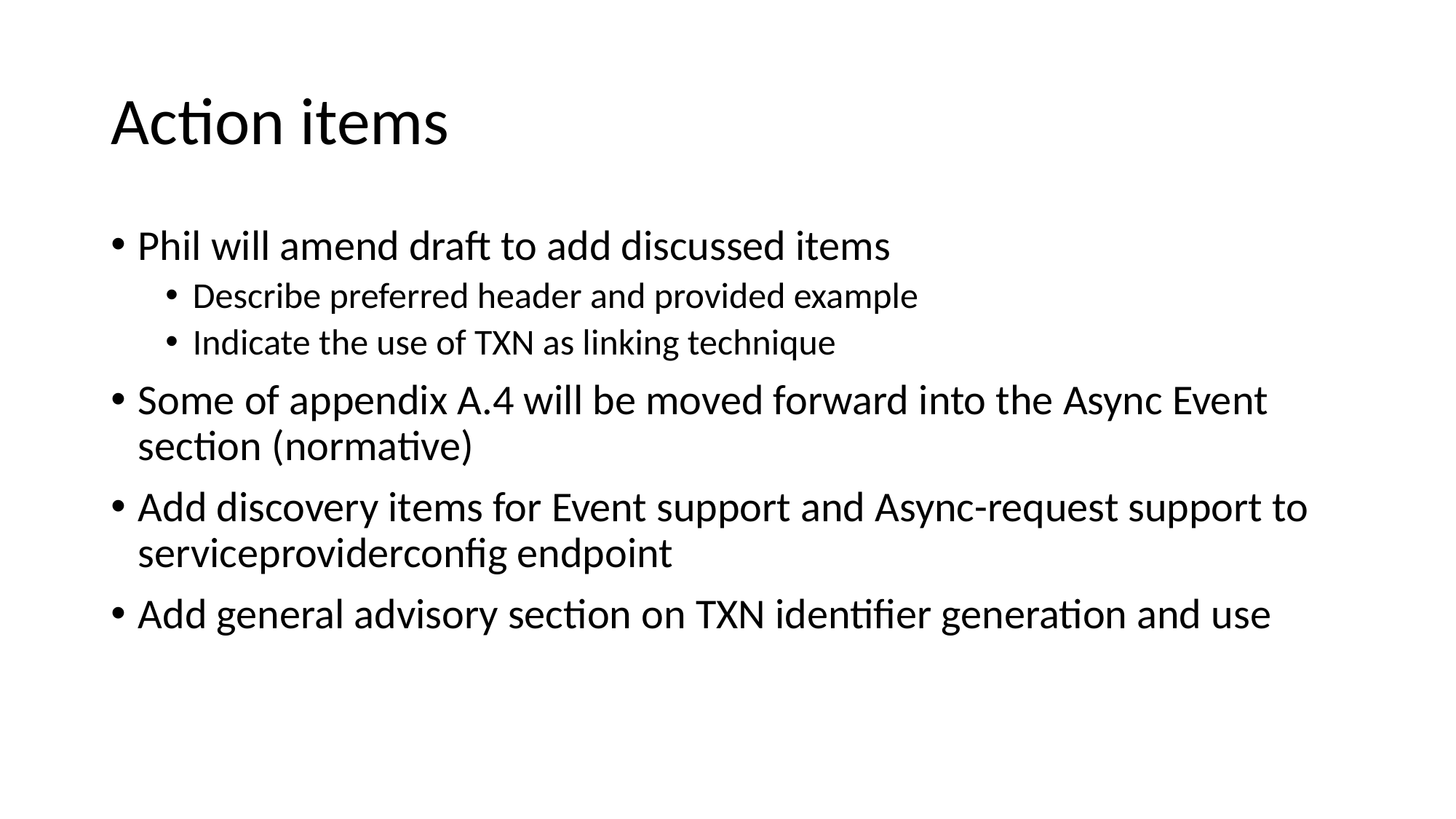

# Action items
Phil will amend draft to add discussed items
Describe preferred header and provided example
Indicate the use of TXN as linking technique
Some of appendix A.4 will be moved forward into the Async Event section (normative)
Add discovery items for Event support and Async-request support to serviceproviderconfig endpoint
Add general advisory section on TXN identifier generation and use